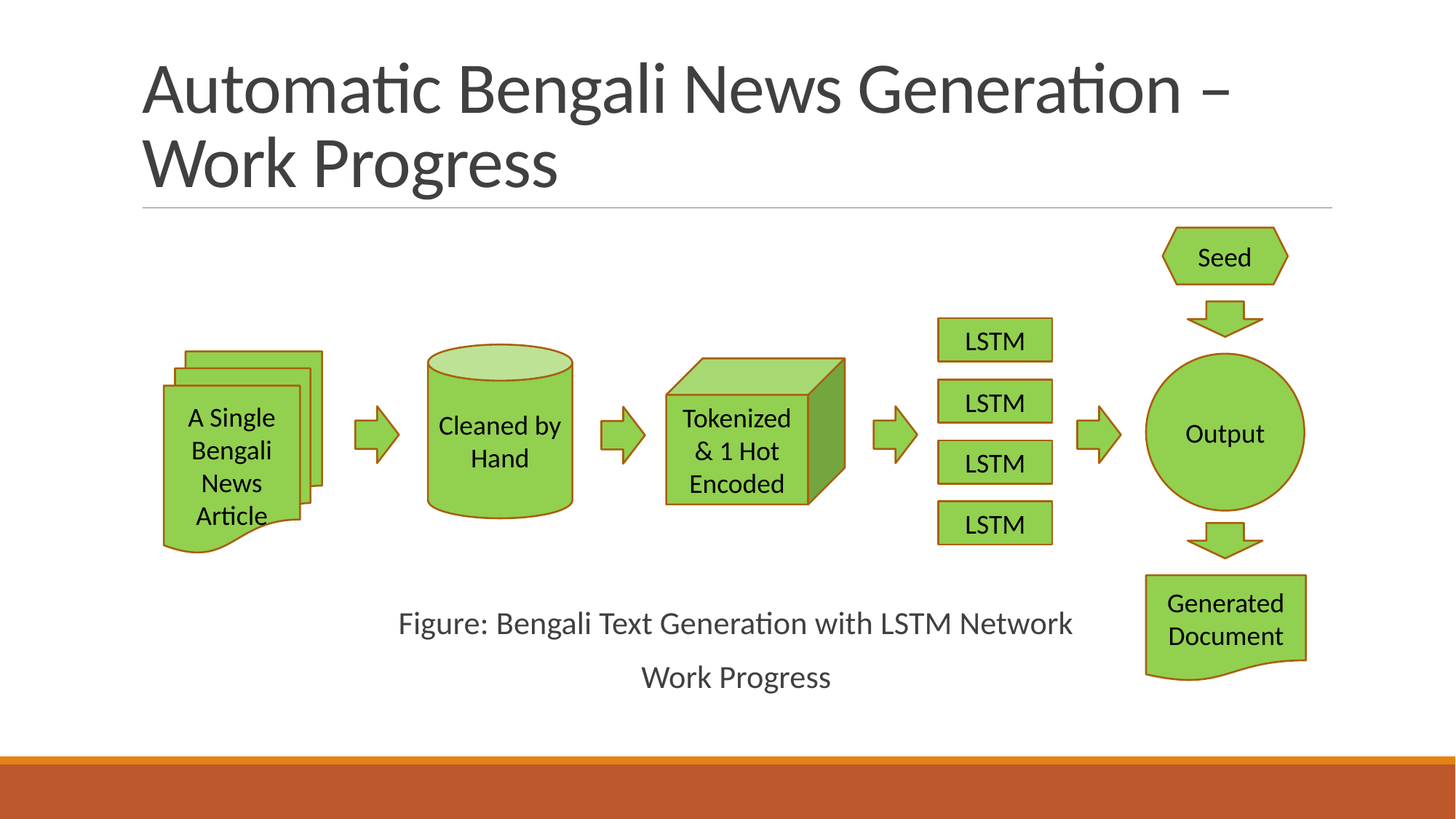

# Automatic Bengali News Generation – Work Progress

Figure: Bengali Text Generation with LSTM Network
Work Progress
Seed

LSTM
LSTM
LSTM
LSTM
Cleaned by Hand
A Single Bengali News Article
Output
Tokenized & 1 Hot Encoded

Generated Document